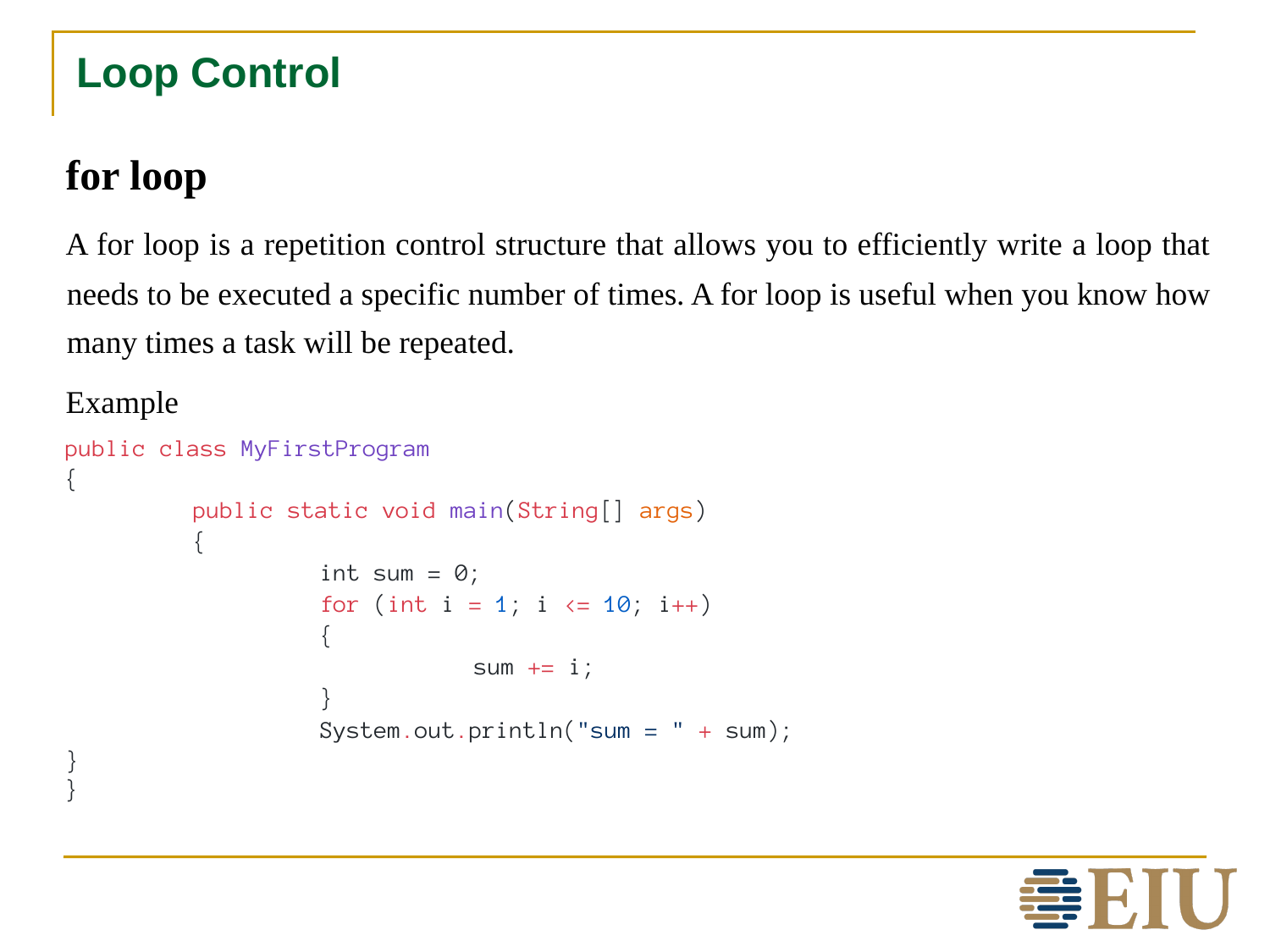

# Loop Control
for loop
A for loop is a repetition control structure that allows you to efficiently write a loop that needs to be executed a specific number of times. A for loop is useful when you know how many times a task will be repeated.
Example
public class MyFirstProgram
{
		public static void main(String[] args)
  	{
    		int sum = 0;
    		for (int i = 1; i <= 10; i++)
    		{
    			  sum += i;
    		}
   		System.out.println("sum = " + sum);
	}
}